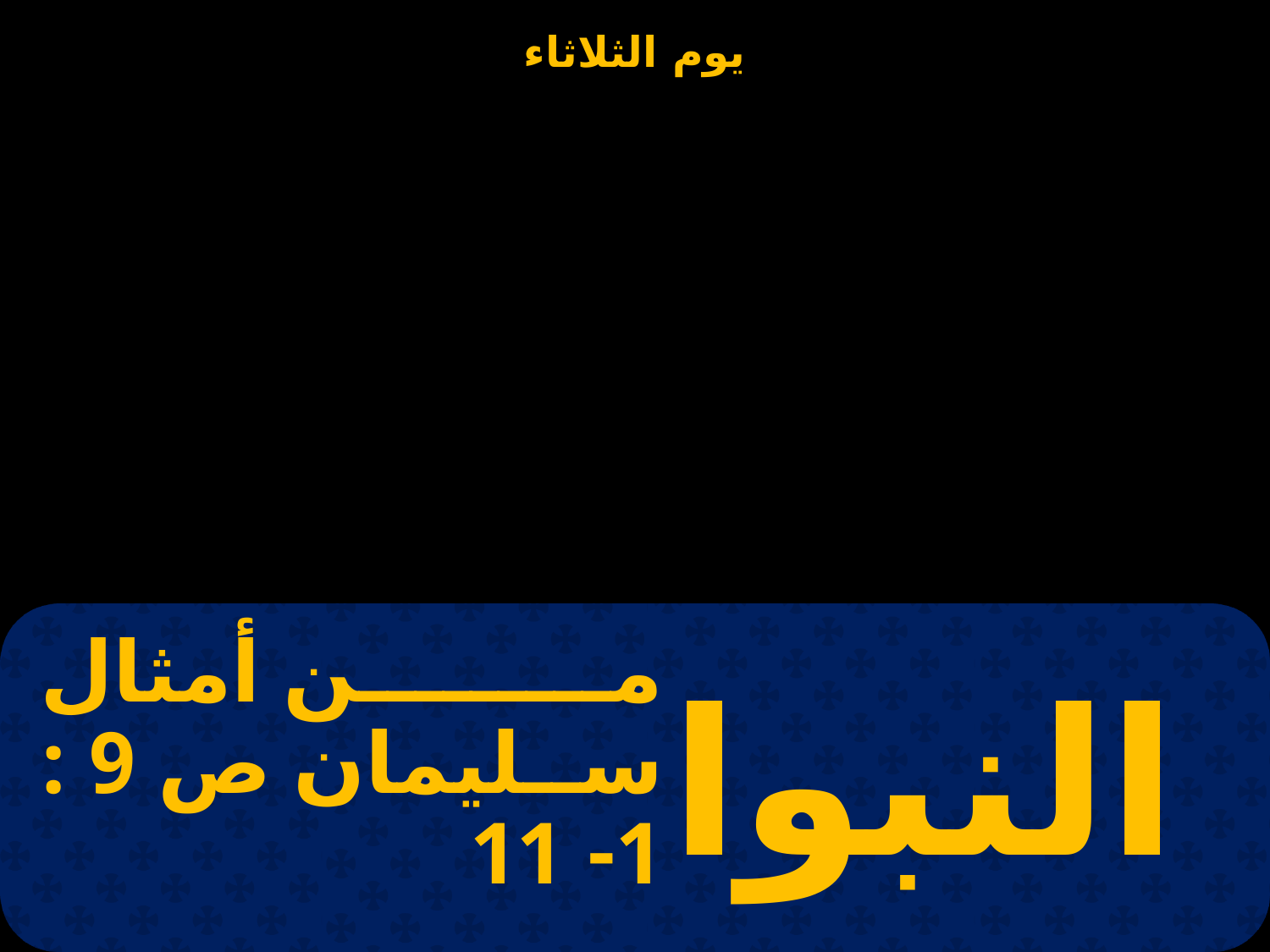

# من أمثال سليمان ص 9 : 1- 11